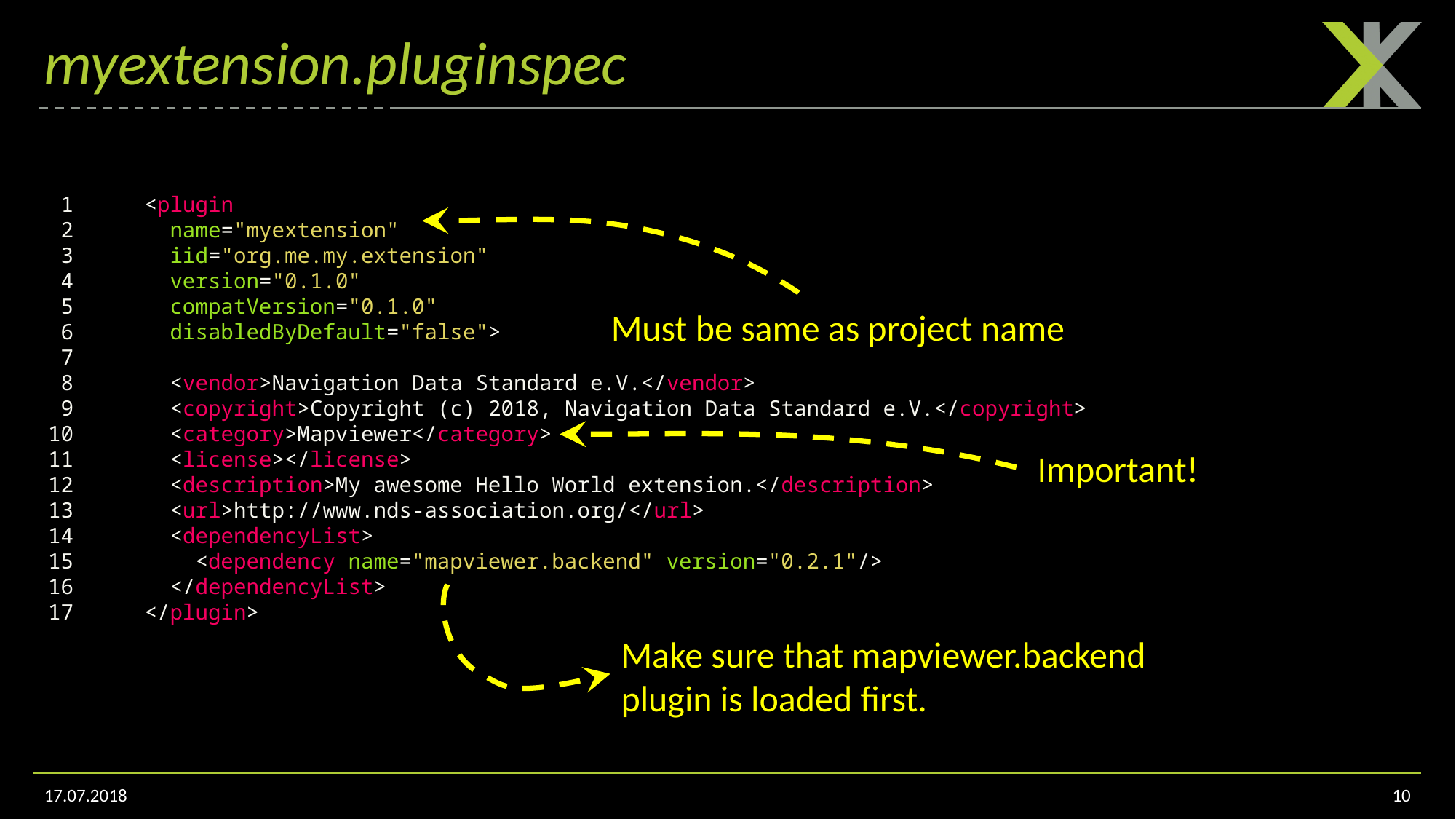

# myextension.pluginspec
  1 	<plugin
  2 	  name="myextension"
  3 	  iid="org.me.my.extension"
  4 	  version="0.1.0"
  5 	  compatVersion="0.1.0"
  6 	  disabledByDefault="false">
  7
  8 	  <vendor>Navigation Data Standard e.V.</vendor>
  9 	  <copyright>Copyright (c) 2018, Navigation Data Standard e.V.</copyright>
 10 	  <category>Mapviewer</category>
 11 	  <license></license>
 12 	  <description>My awesome Hello World extension.</description>
 13 	  <url>http://www.nds-association.org/</url>
 14 	  <dependencyList>
 15 	    <dependency name="mapviewer.backend" version="0.2.1"/>
 16 	  </dependencyList>
 17 	</plugin>

Must be same as project name

Important!

Make sure that mapviewer.backend plugin is loaded first.
17.07.2018
10